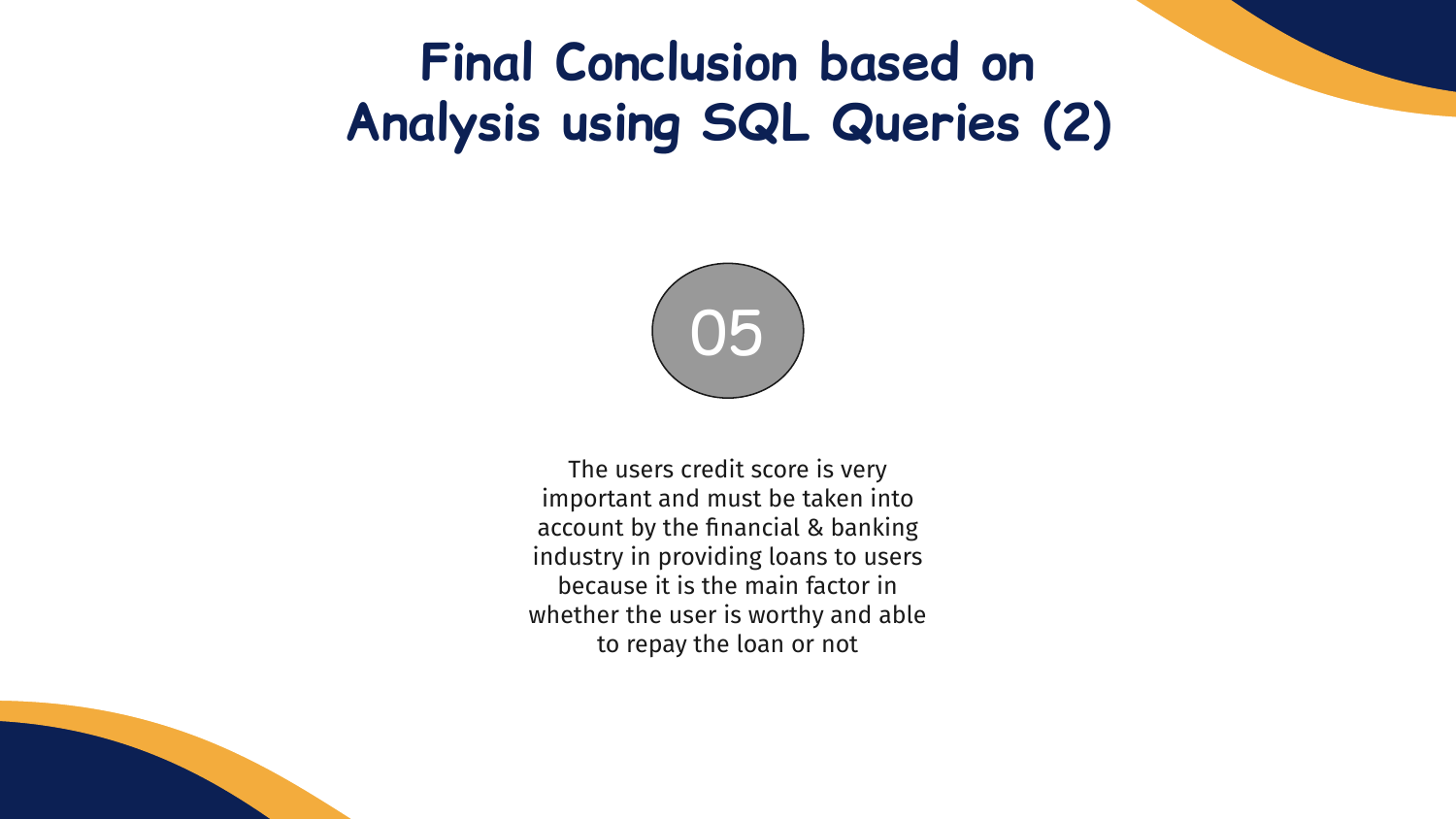

# Final Conclusion based on Analysis using SQL Queries (2)
05
The users credit score is very important and must be taken into account by the financial & banking industry in providing loans to users because it is the main factor in whether the user is worthy and able to repay the loan or not